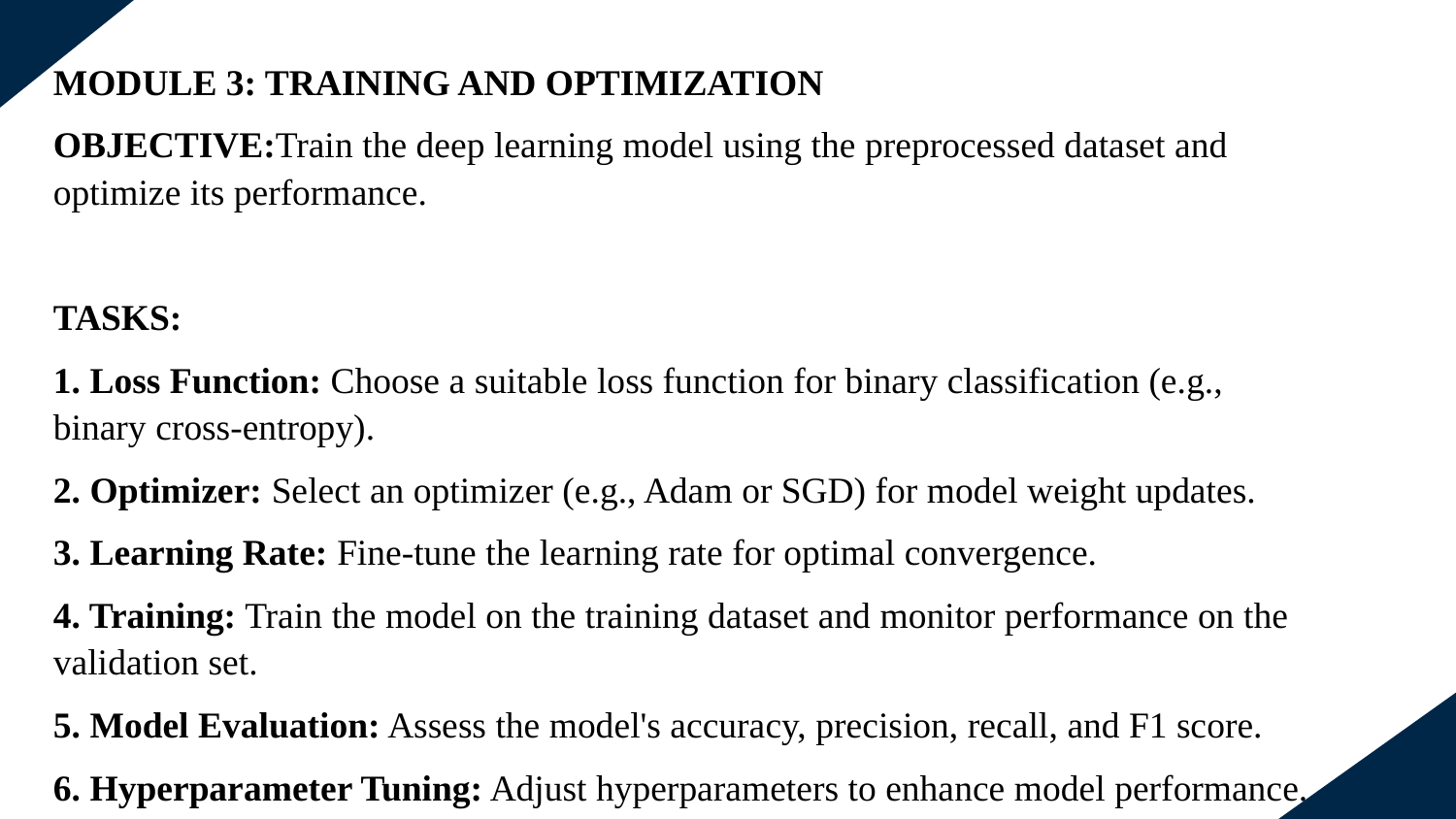

MODULE 3: TRAINING AND OPTIMIZATION
OBJECTIVE:Train the deep learning model using the preprocessed dataset and optimize its performance.

TASKS:
1. Loss Function: Choose a suitable loss function for binary classification (e.g., binary cross-entropy).
2. Optimizer: Select an optimizer (e.g., Adam or SGD) for model weight updates.
3. Learning Rate: Fine-tune the learning rate for optimal convergence.
4. Training: Train the model on the training dataset and monitor performance on the validation set.
5. Model Evaluation: Assess the model's accuracy, precision, recall, and F1 score.
6. Hyperparameter Tuning: Adjust hyperparameters to enhance model performance.